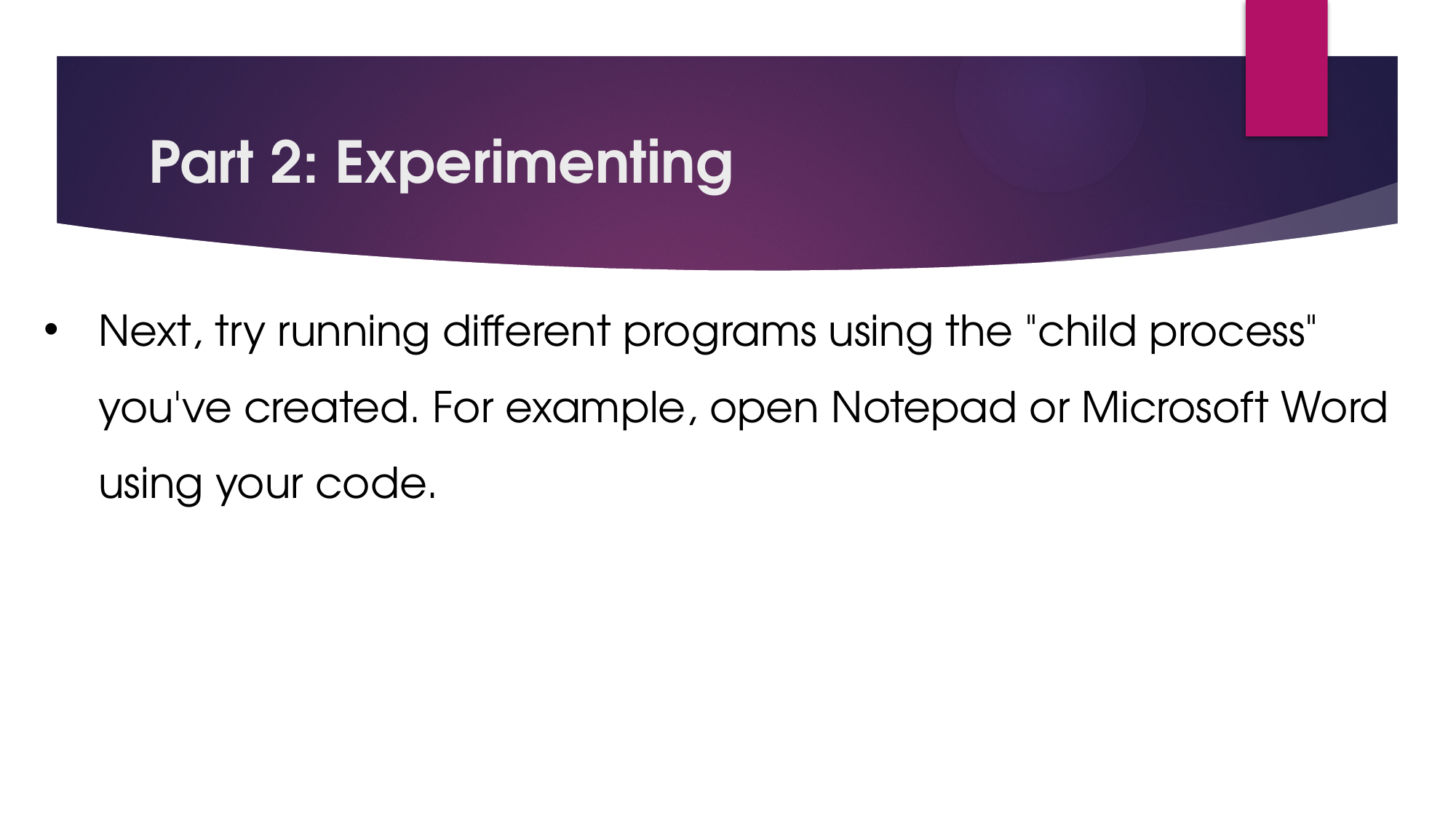

# Part 2: Experimenting
Next, try running different programs using the "child process" you've created. For example, open Notepad or Microsoft Word using your code.